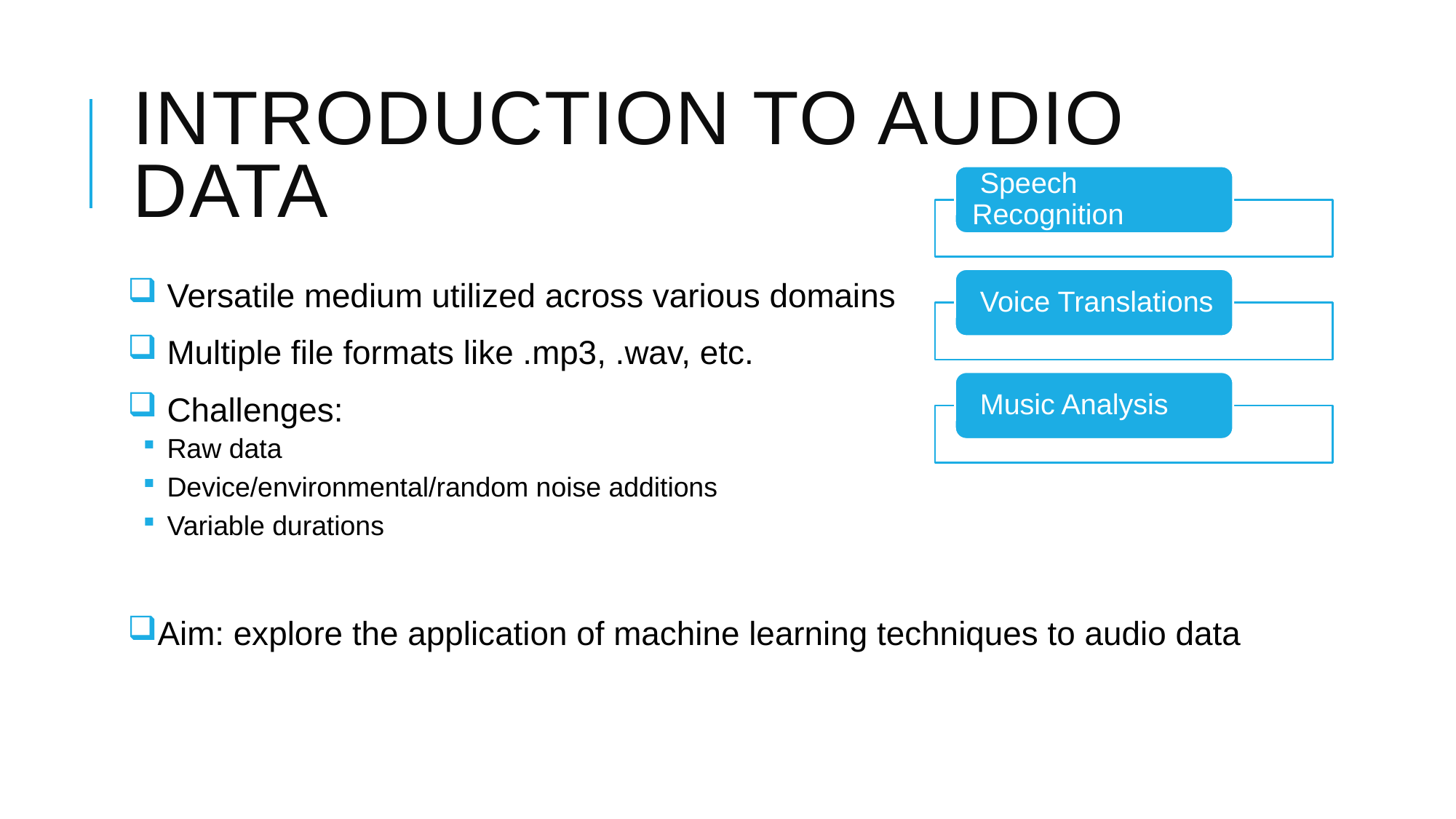

# Introduction to Audio Data
 Speech Recognition
 Voice Translations
 Music Analysis
 Versatile medium utilized across various domains
 Multiple file formats like .mp3, .wav, etc.
 Challenges:
 Raw data
 Device/environmental/random noise additions
 Variable durations

Aim: explore the application of machine learning techniques to audio data